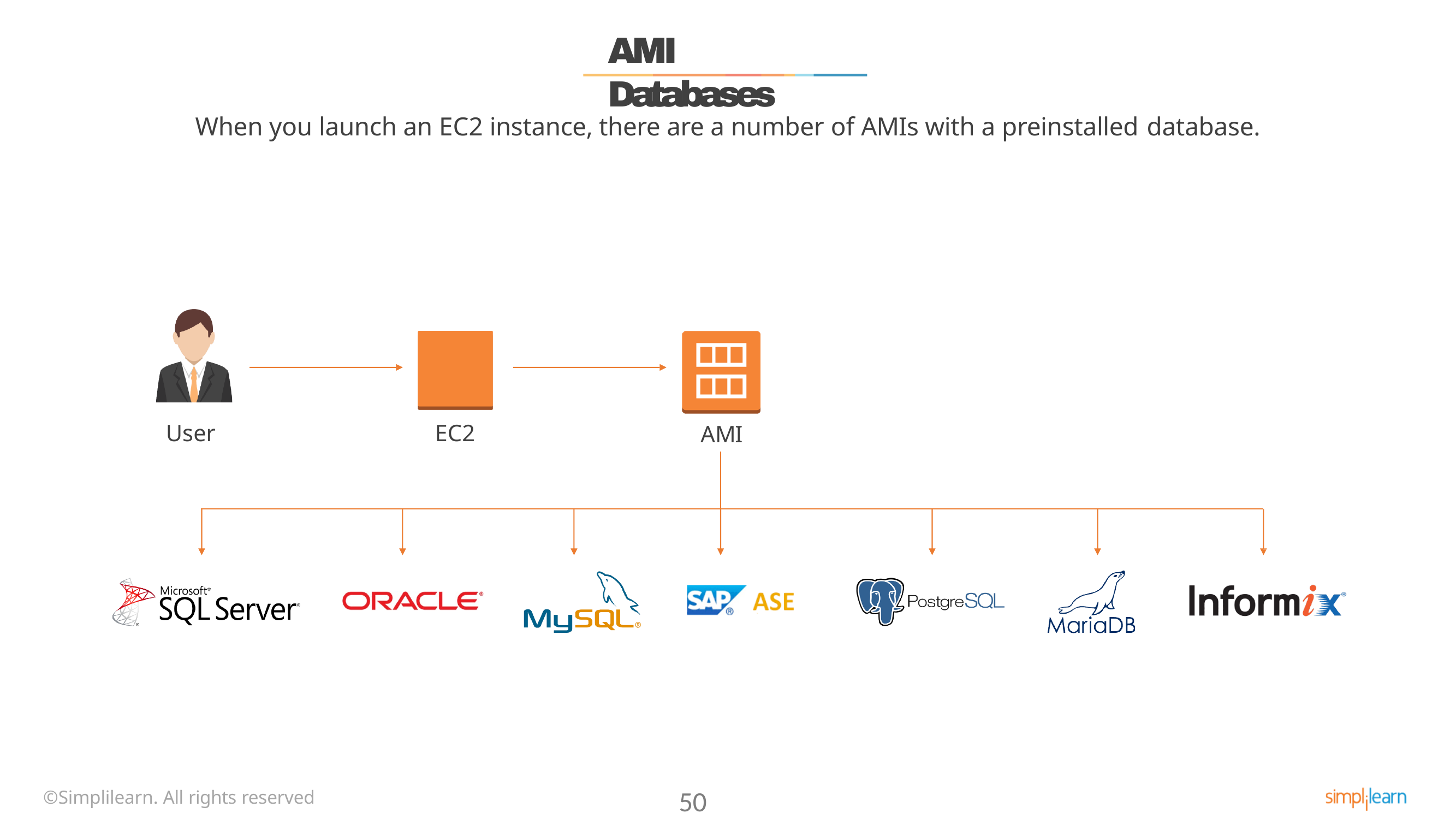

# AMI Databases

When you launch an EC2 instance, there are a number of AMIs with a preinstalled database.

User
EC2
AMI

©Simplilearn. All rights reserved
50